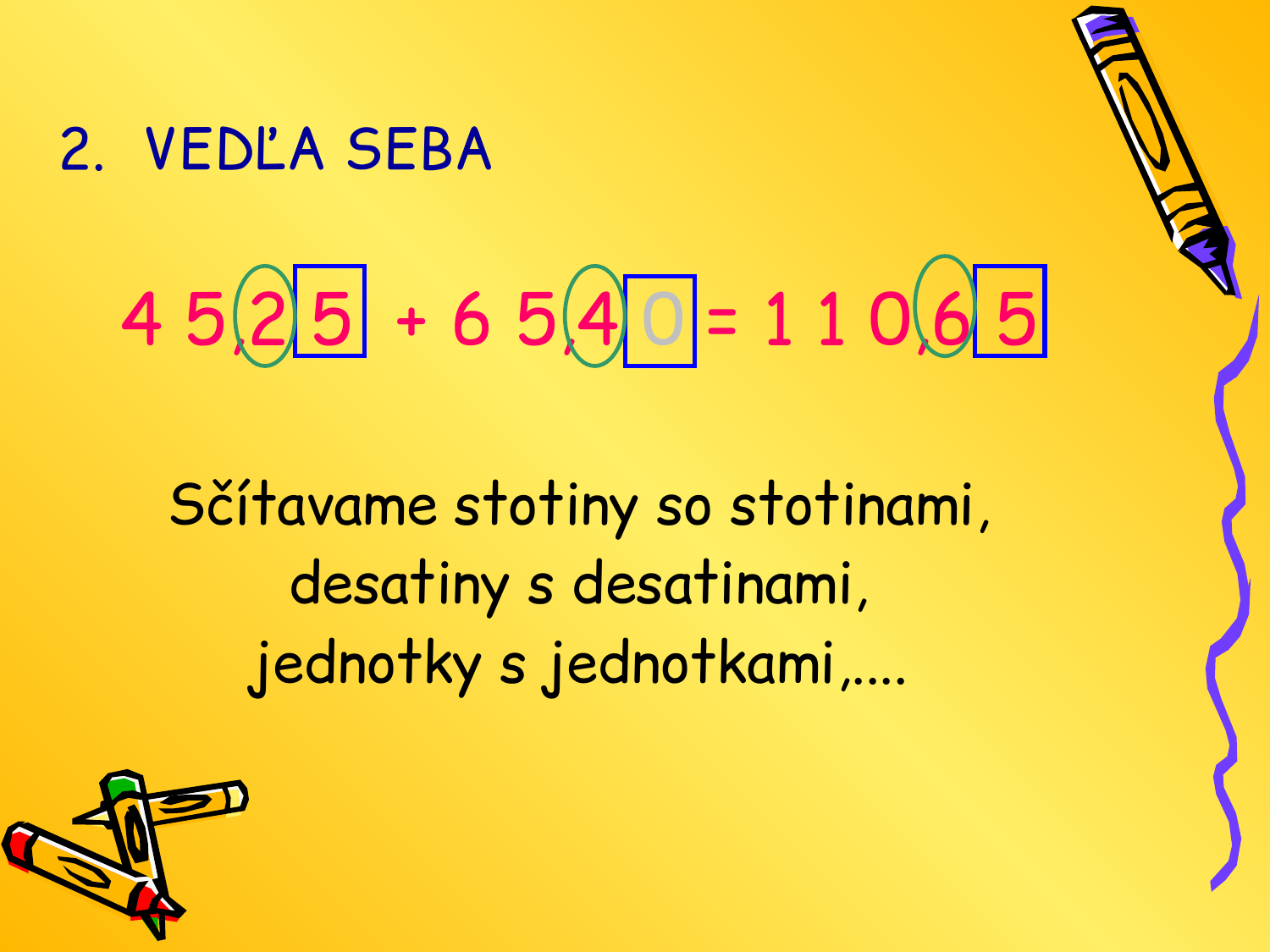

VEDĽA SEBA

4 5,2 5  + 6 5,4 0 = 1 1 0,6 5

Sčítavame stotiny so stotinami,
desatiny s desatinami,
jednotky s jednotkami,....